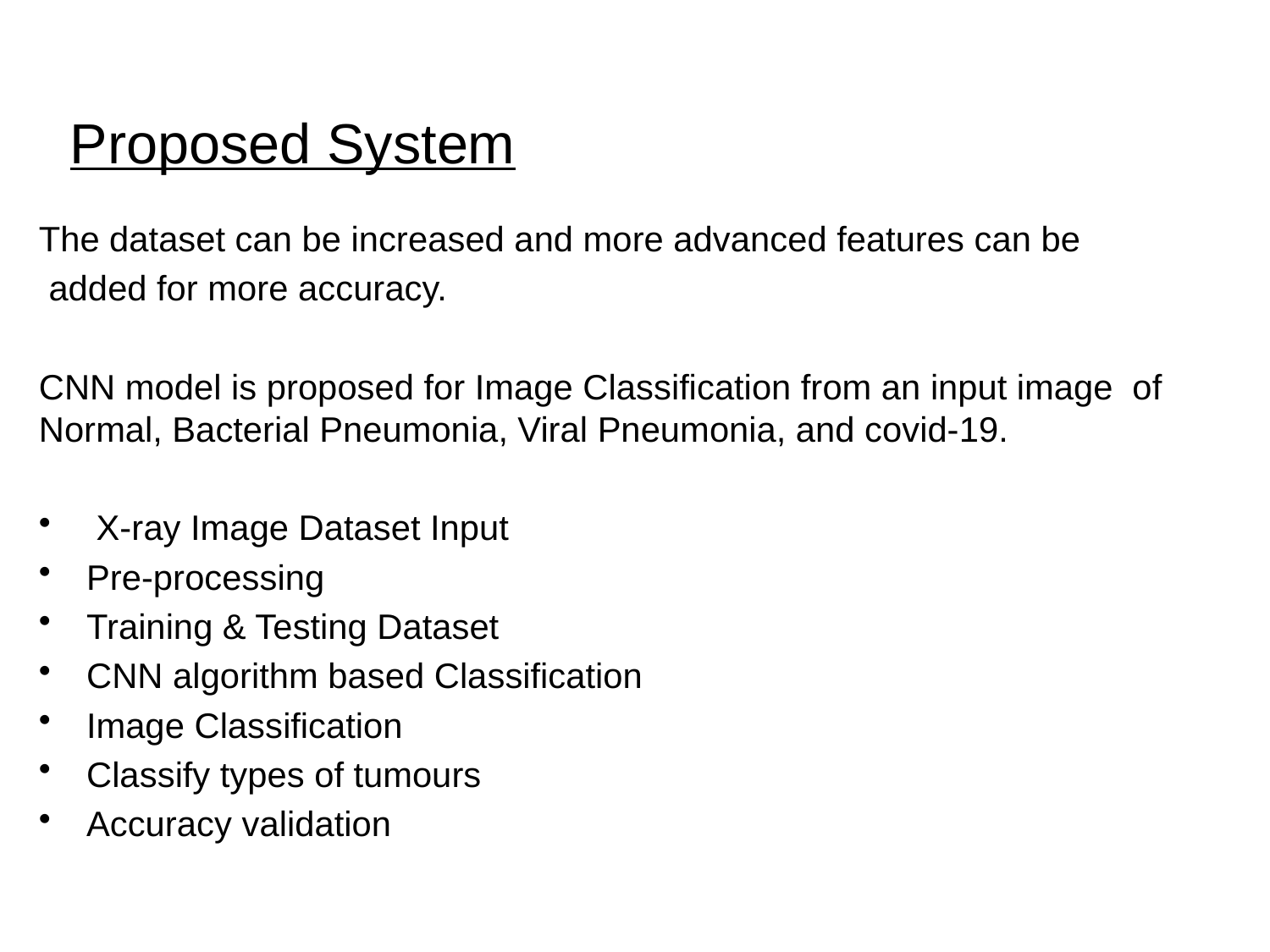

# Proposed System
The dataset can be increased and more advanced features can be
 added for more accuracy.

CNN model is proposed for Image Classification from an input image  of Normal, Bacterial Pneumonia, Viral Pneumonia, and covid-19.

 X-ray Image Dataset Input
Pre-processing
Training & Testing Dataset
CNN algorithm based Classification
Image Classification
Classify types of tumours
Accuracy validation